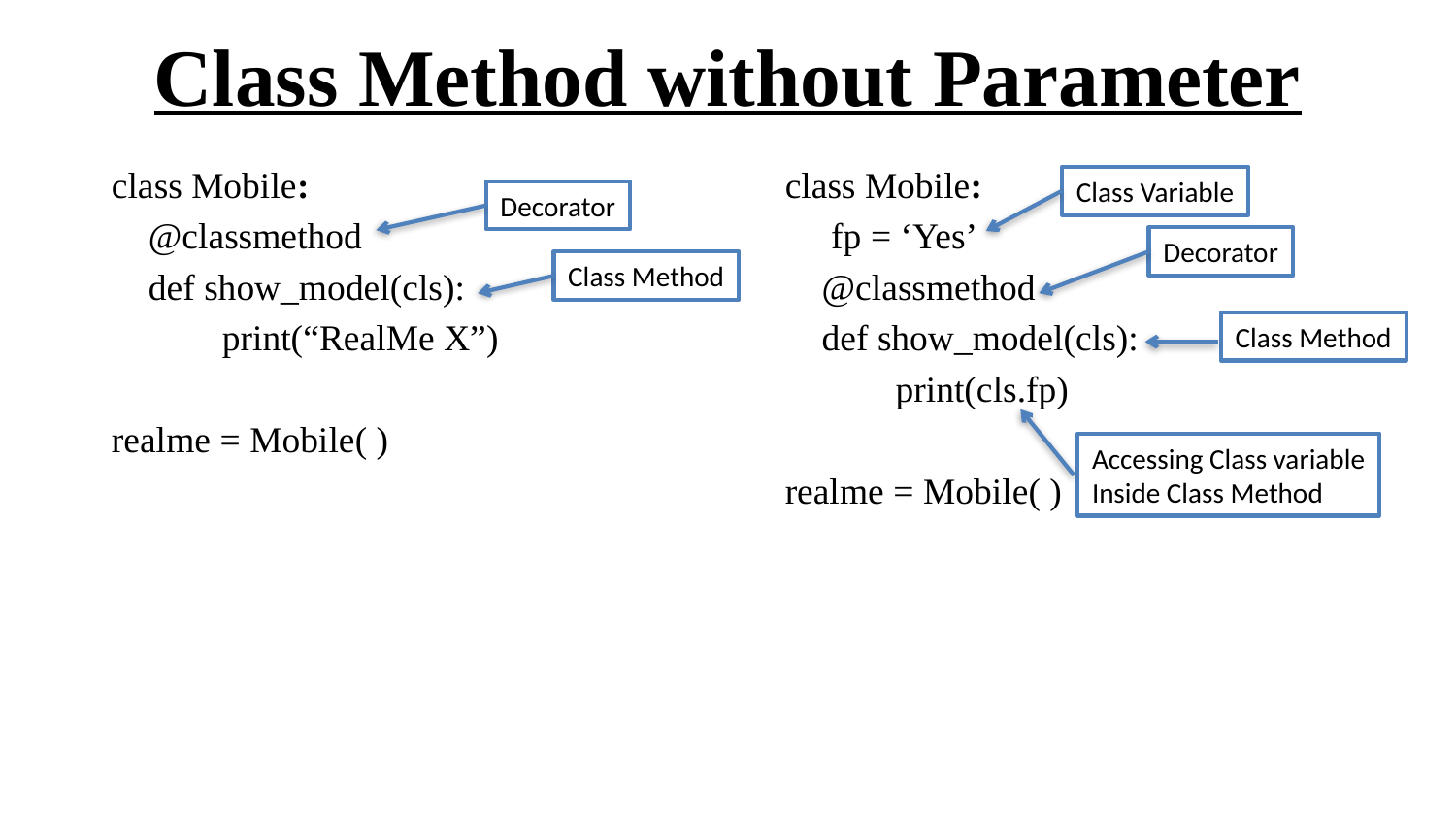

# Class Method without Parameter
class Mobile:
    @classmethod
    def show_model(cls):
            print(“RealMe X”)

realme = Mobile( )
class Mobile:
     fp = ‘Yes’
    @classmethod
    def show_model(cls):
            print(cls.fp)

realme = Mobile( )
Class Variable
Decorator
Decorator
Class Method
Class Method
Accessing Class variable
Inside Class Method